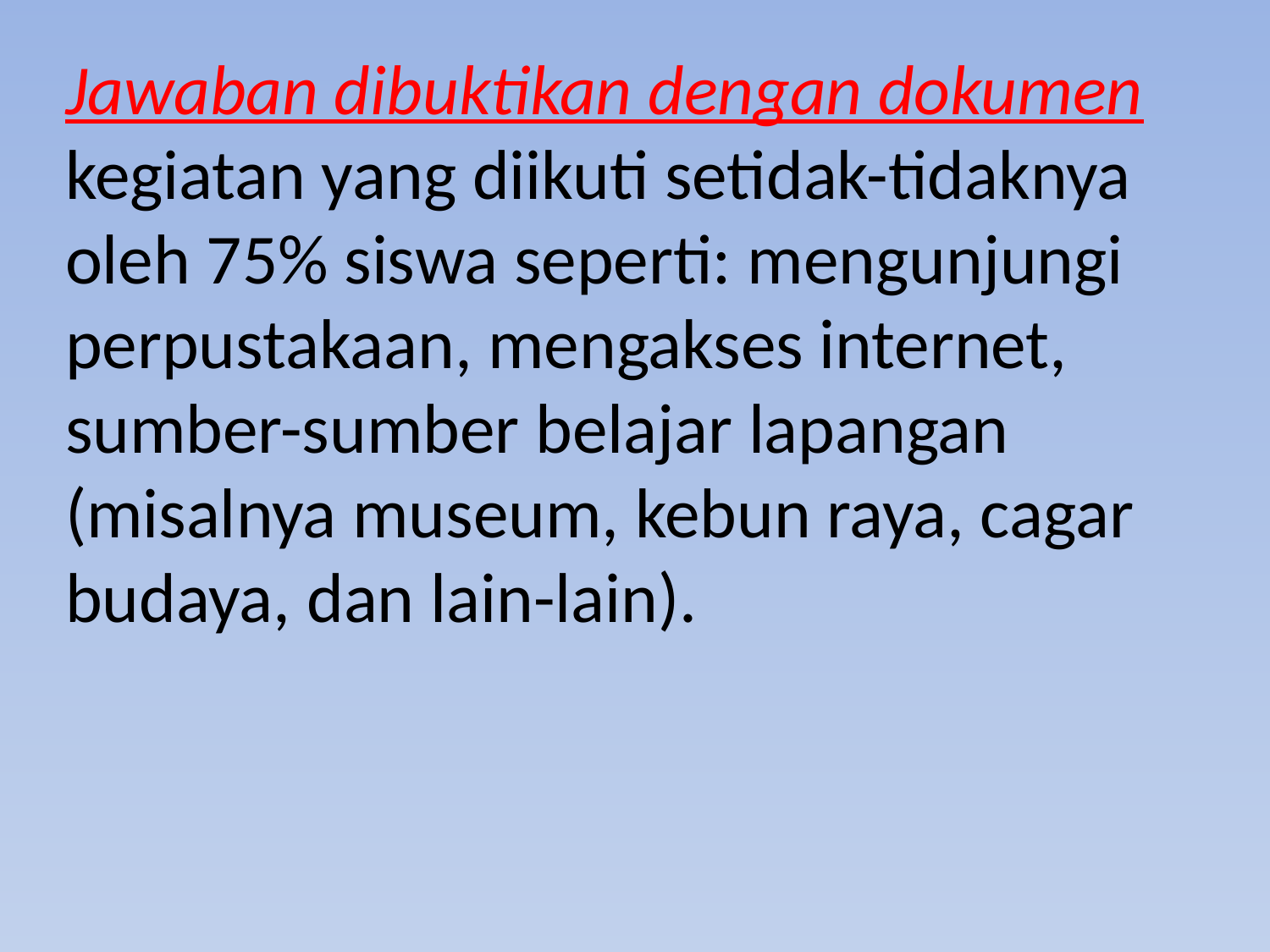

Jawaban dibuktikan dengan dokumen kegiatan yang diikuti setidak-tidaknya oleh 75% siswa seperti: mengunjungi perpustakaan, mengakses internet, sumber-sumber belajar lapangan (misalnya museum, kebun raya, cagar budaya, dan lain-lain).